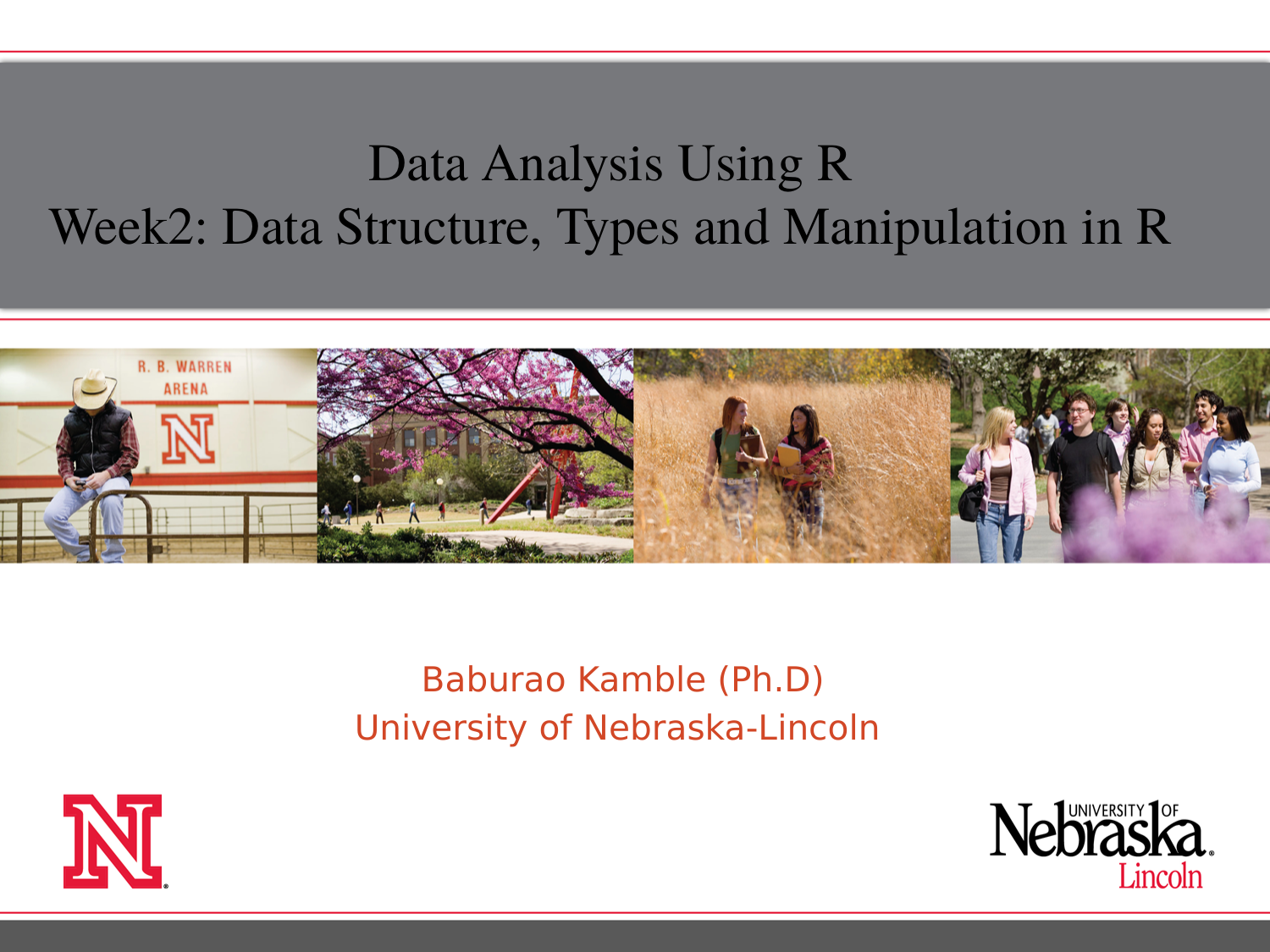

Data Analysis Using R
Week2: Data Structure, Types and Manipulation in R
Baburao Kamble (Ph.D)
University of Nebraska-Lincoln